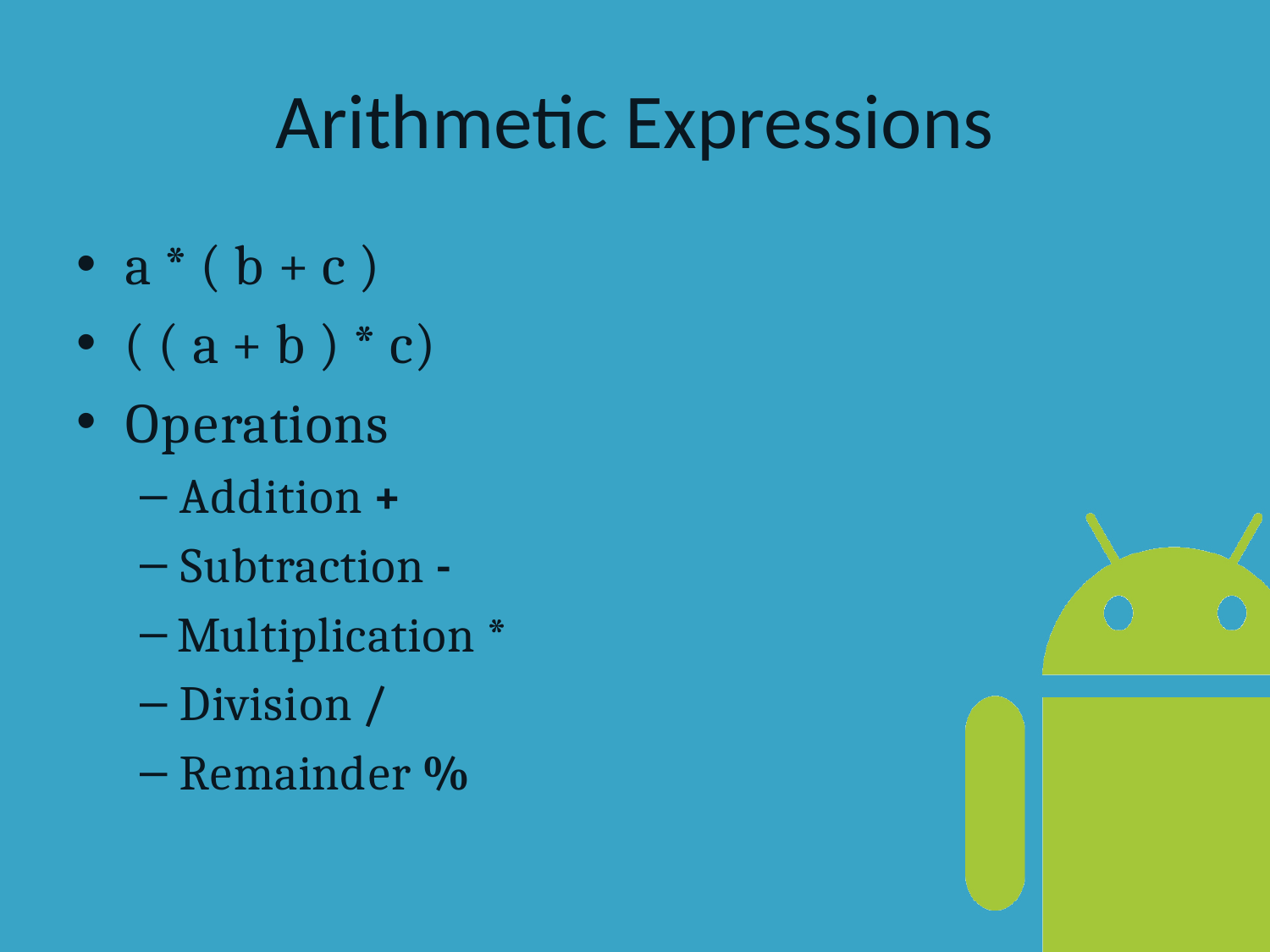

# Arithmetic Expressions
a * ( b + c )
( ( a + b ) * c)
Operations
Addition +
Subtraction -
Multiplication *
Division /
Remainder %